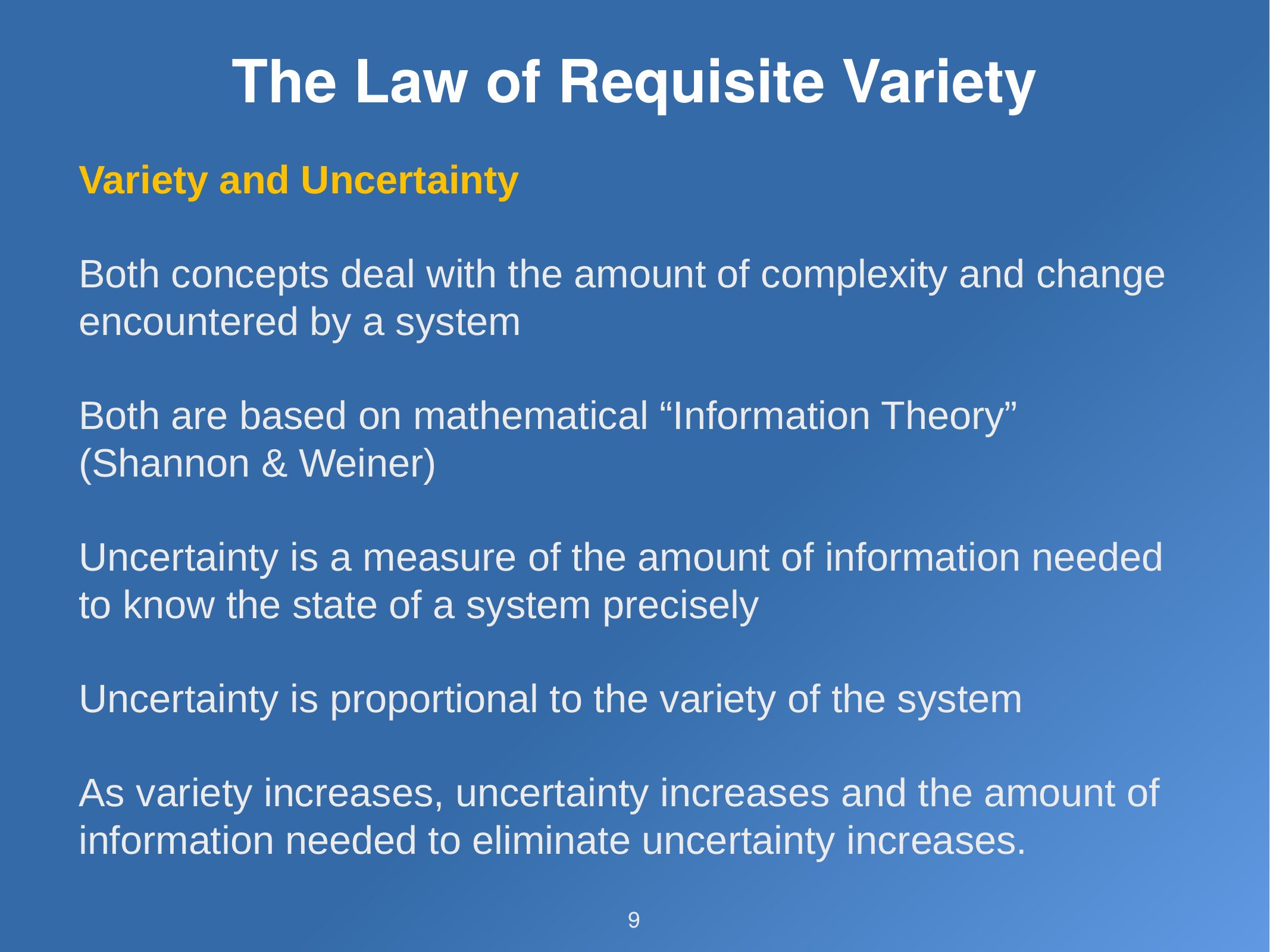

# The Law of Requisite Variety
Variety and Uncertainty
Both concepts deal with the amount of complexity and change encountered by a system
Both are based on mathematical “Information Theory” (Shannon & Weiner)
Uncertainty is a measure of the amount of information needed to know the state of a system precisely
Uncertainty is proportional to the variety of the system
As variety increases, uncertainty increases and the amount of information needed to eliminate uncertainty increases.
9